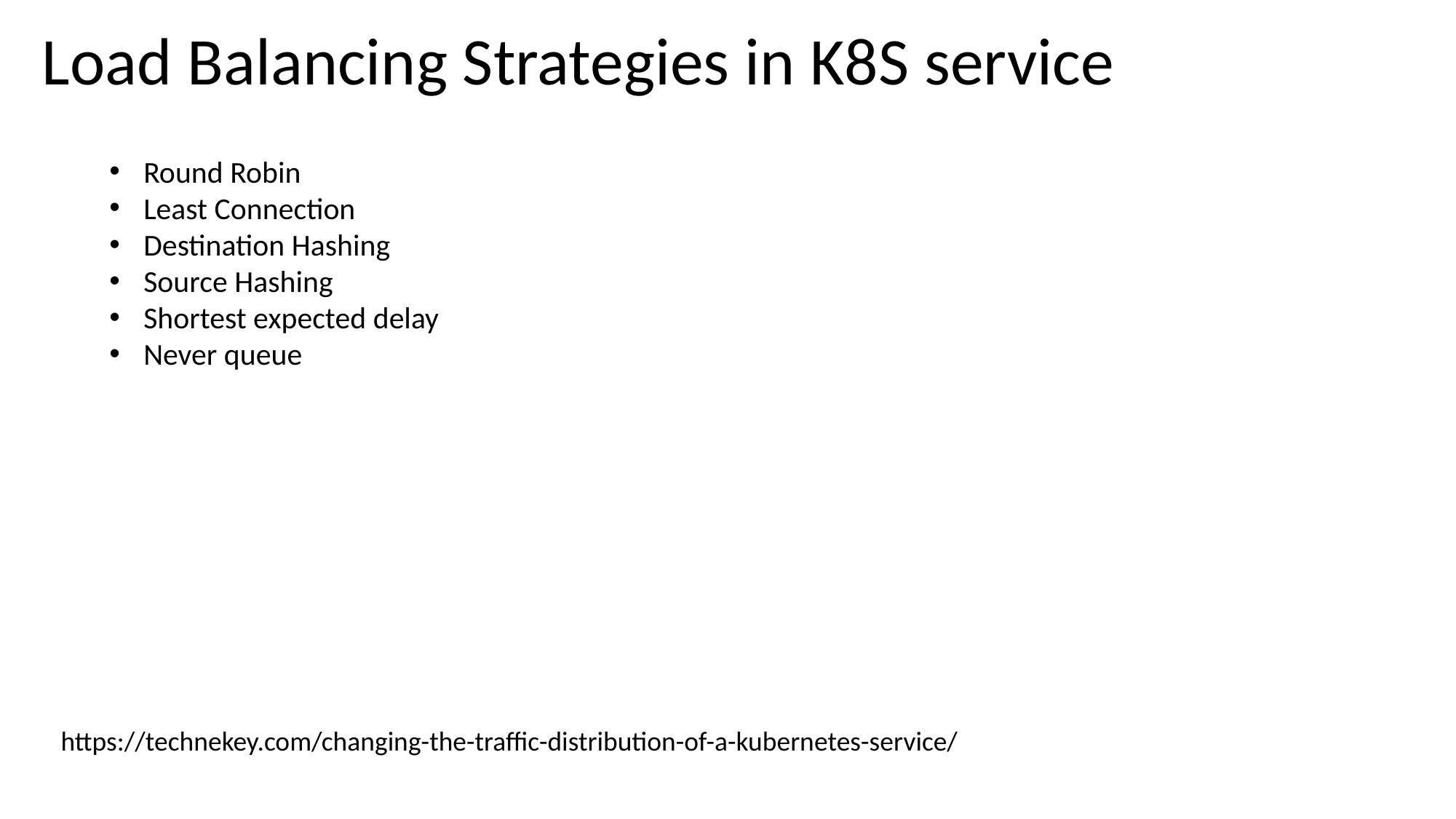

Load Balancing Strategies in K8S service

Round Robin
Least Connection
Destination Hashing
Source Hashing
Shortest expected delay
Never queue
https://technekey.com/changing-the-traffic-distribution-of-a-kubernetes-service/